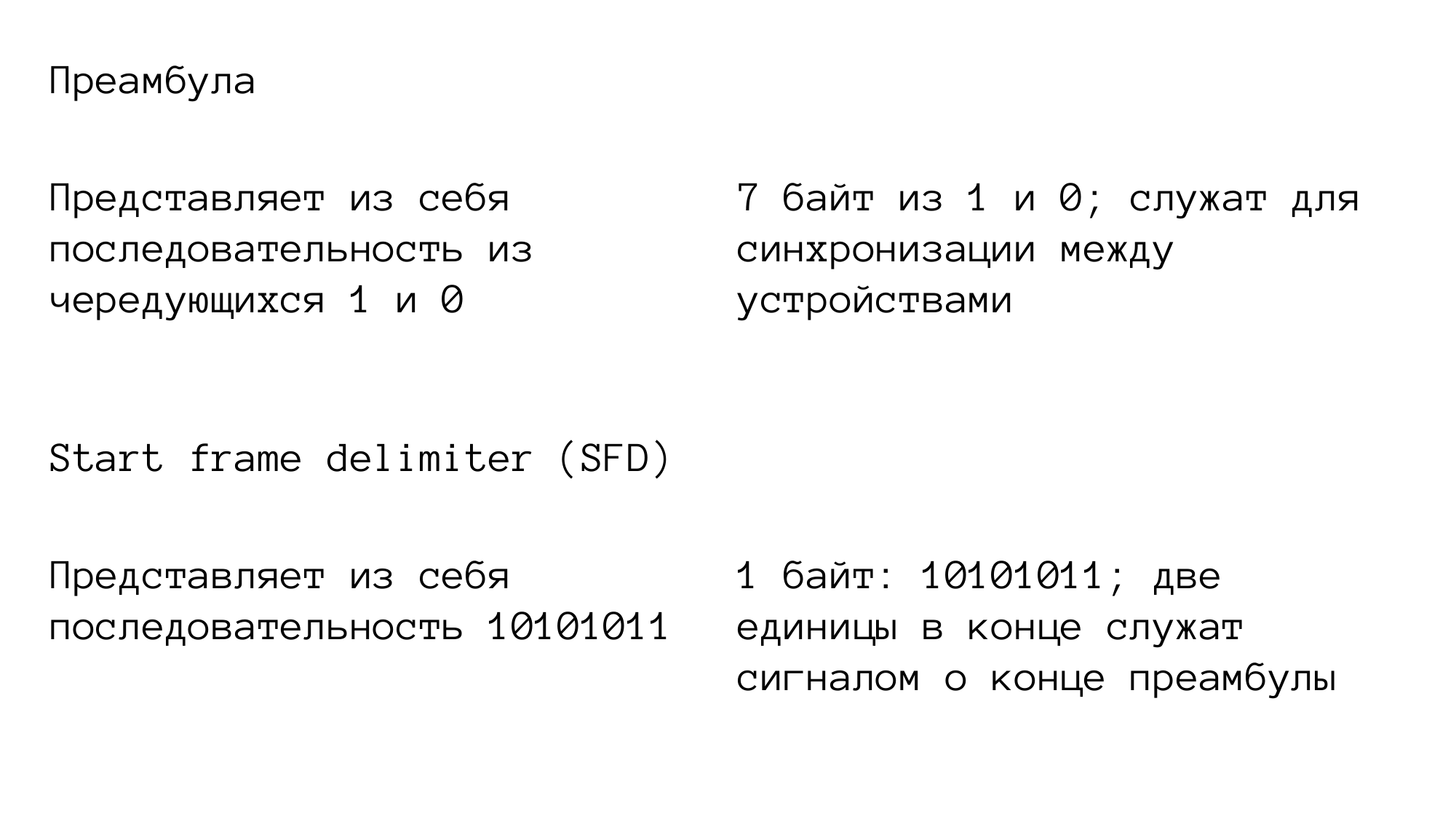

Преамбула
Представляет из себя последовательность из чередующихся 1 и 0
7 байт из 1 и 0; служат для синхронизации между устройствами
Start frame delimiter (SFD)
Представляет из себя последовательность 10101011
1 байт: 10101011; две единицы в конце служат сигналом о конце преамбулы